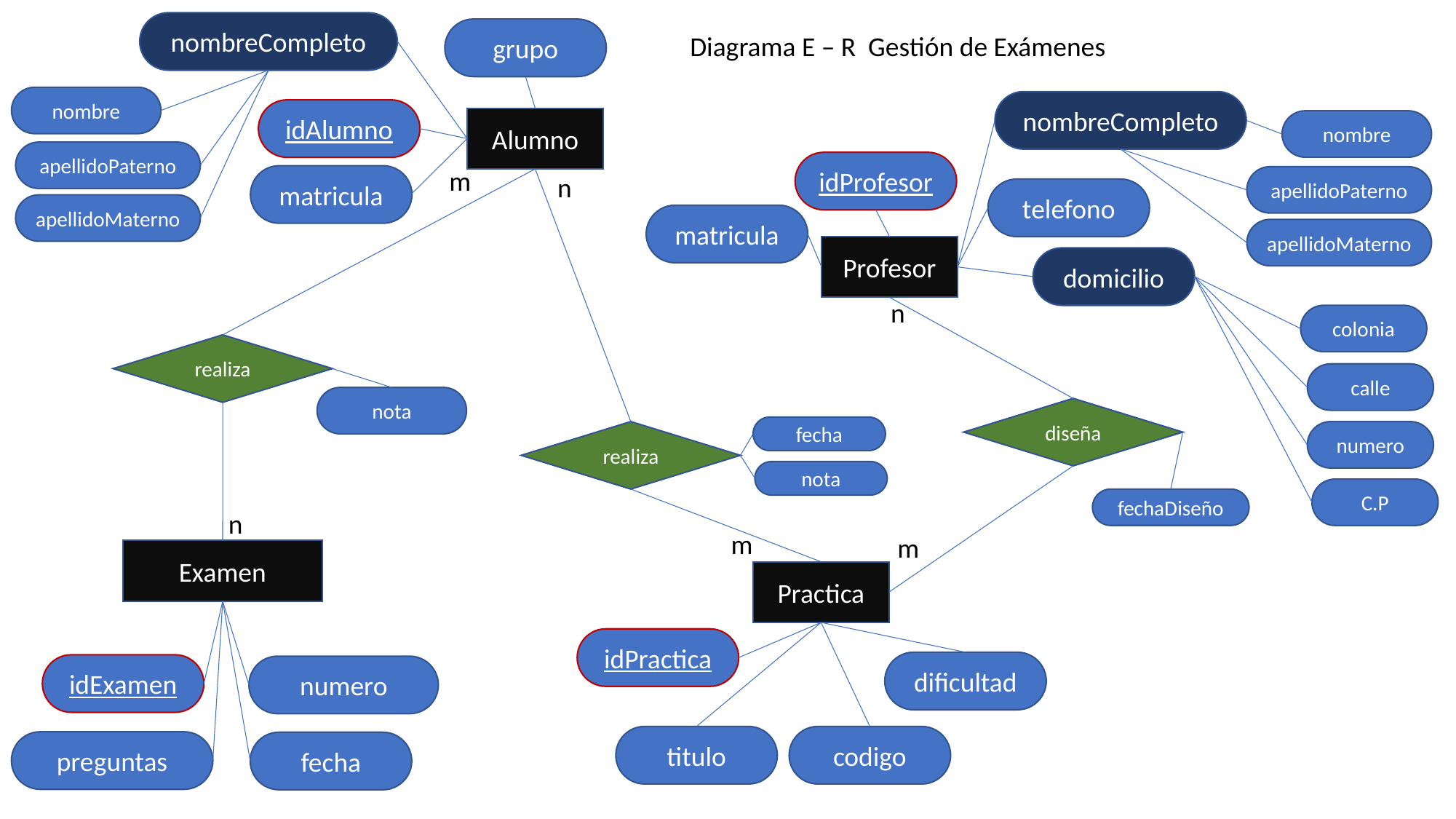

nombreCompleto
grupo
Diagrama E – R  Gestión de Exámenes
nombre
nombreCompleto
idAlumno
Alumno
nombre
apellidoPaterno
idProfesor
m
n
matricula
apellidoPaterno
telefono
apellidoMaterno
matricula
apellidoMaterno
Profesor
domicilio
n
colonia
realiza
calle
nota
diseña
fecha
realiza
numero
nota
C.P
fechaDiseño
n
m
m
Examen
Practica
idPractica
dificultad
idExamen
numero
titulo
codigo
preguntas
fecha